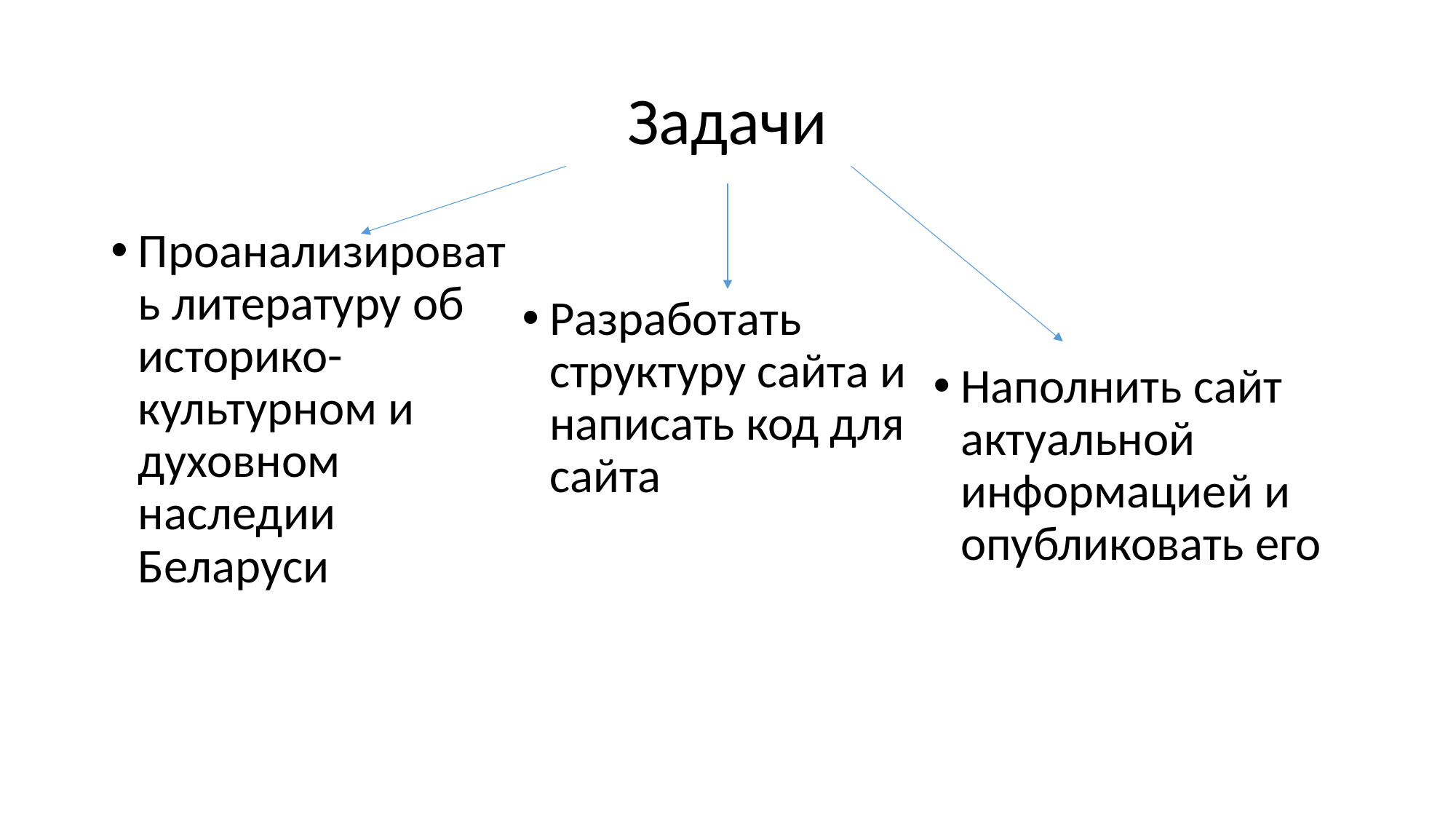

# Задачи
Проанализировать литературу об историко- культурном и духовном наследии Беларуси

Разработать структуру сайта и написать код для сайта

Наполнить сайт актуальной информацией и опубликовать его